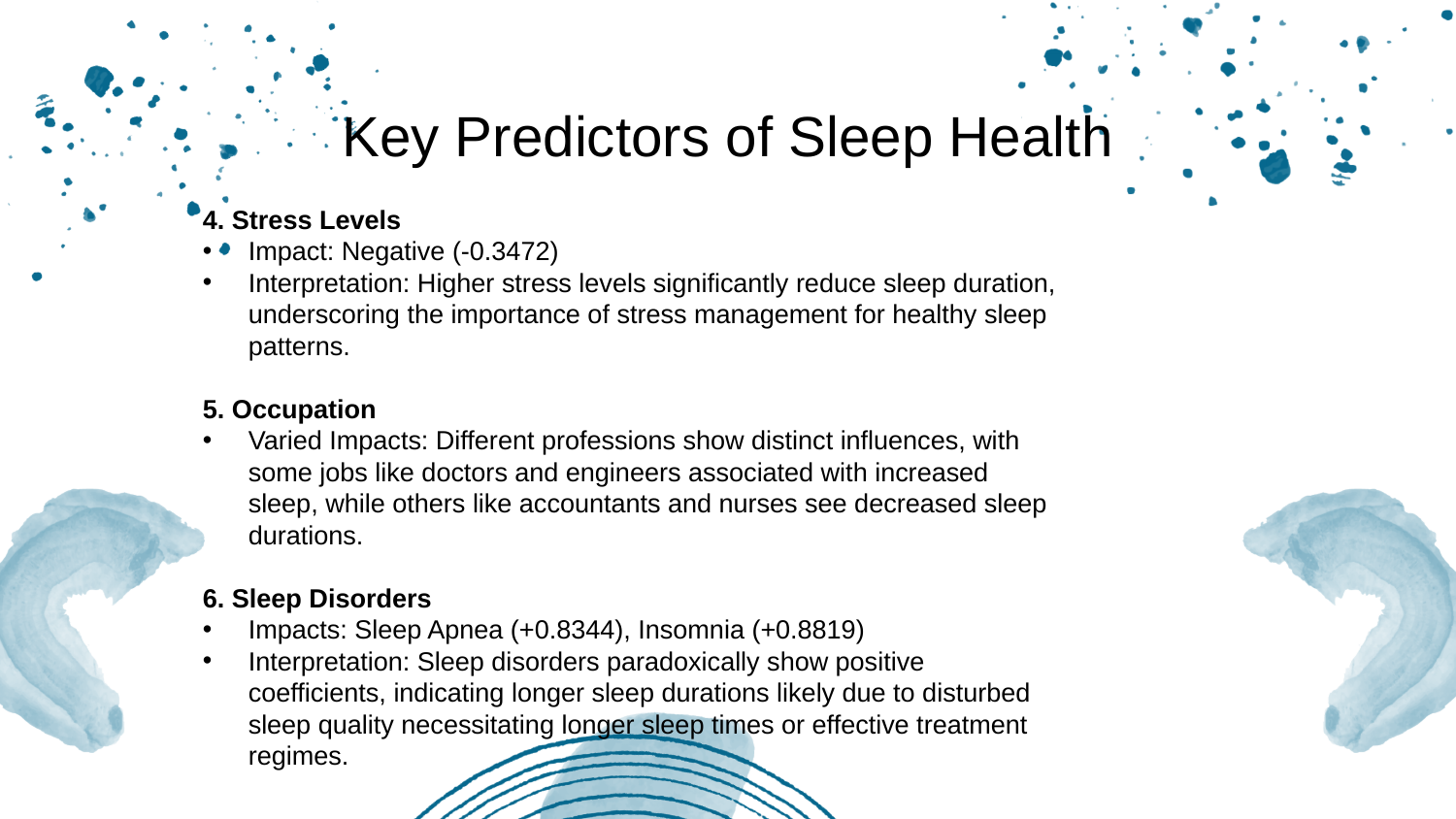

Key Predictors of Sleep Health

4. Stress Levels
Impact: Negative (-0.3472)
Interpretation: Higher stress levels significantly reduce sleep duration, underscoring the importance of stress management for healthy sleep patterns.

5. Occupation
Varied Impacts: Different professions show distinct influences, with some jobs like doctors and engineers associated with increased sleep, while others like accountants and nurses see decreased sleep durations.

6. Sleep Disorders
Impacts: Sleep Apnea (+0.8344), Insomnia (+0.8819)
Interpretation: Sleep disorders paradoxically show positive coefficients, indicating longer sleep durations likely due to disturbed sleep quality necessitating longer sleep times or effective treatment regimes.